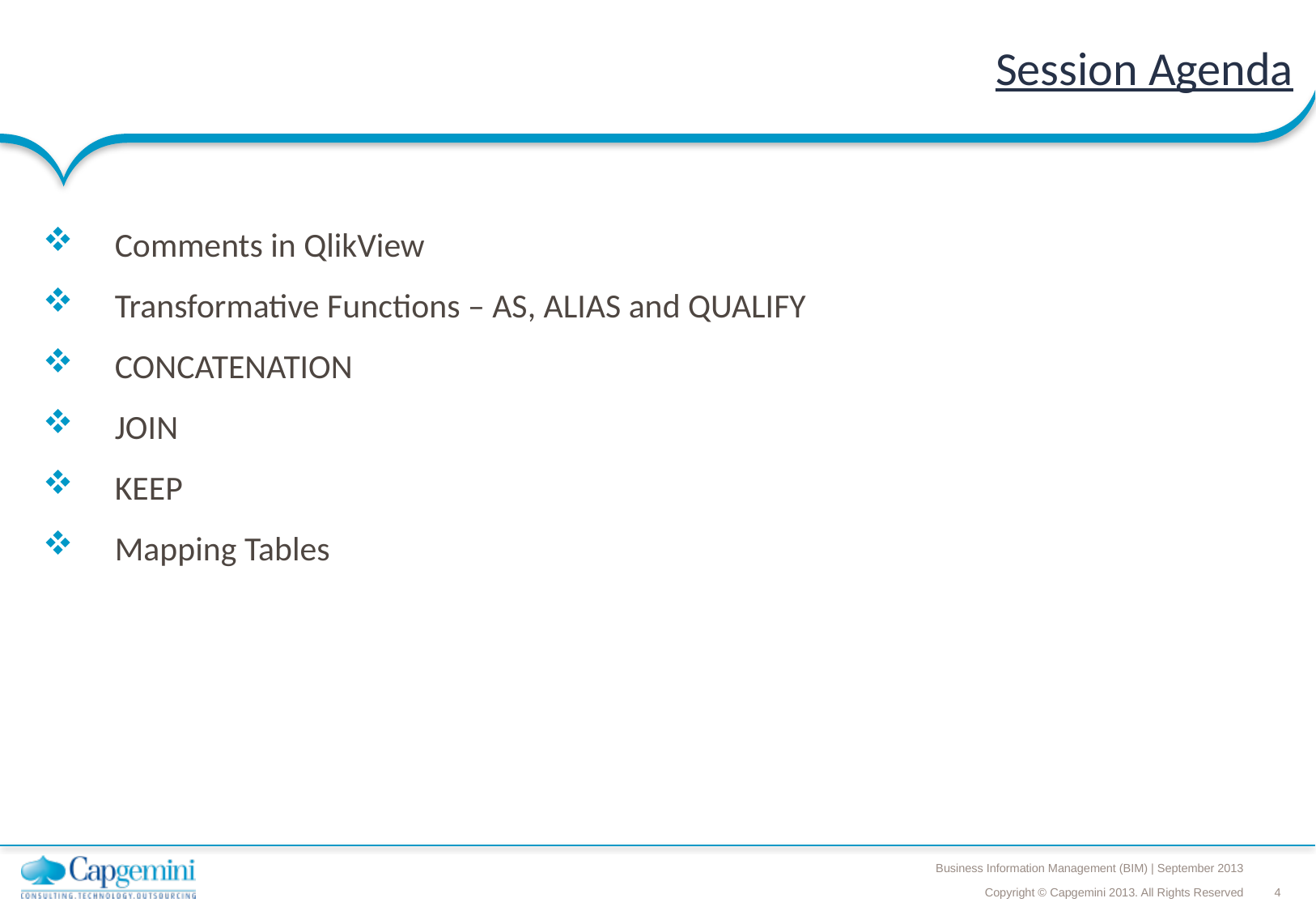

# Session Agenda
Comments in QlikView
Transformative Functions – AS, ALIAS and QUALIFY
CONCATENATION
JOIN
KEEP
Mapping Tables